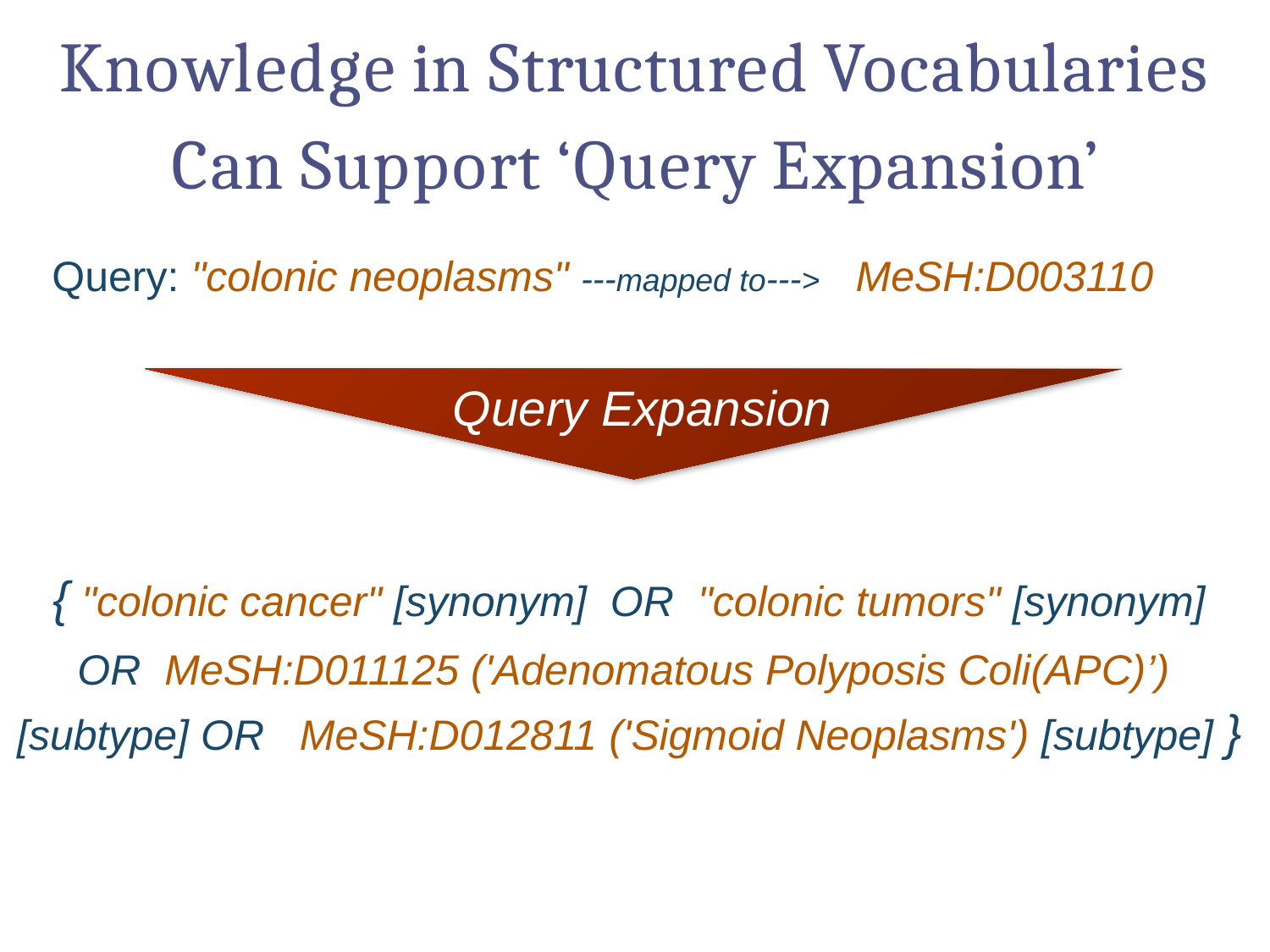

# Knowledge in Structured Vocabularies Can Support ‘Query Expansion’

Query: "colonic neoplasms" ---mapped to--->    MeSH:D003110

Query Expansion
{ "colonic cancer" [synonym]  OR  "colonic tumors" [synonym]
OR  MeSH:D011125 ('Adenomatous Polyposis Coli(APC)’)  [subtype] OR   MeSH:D012811 ('Sigmoid Neoplasms') [subtype] }